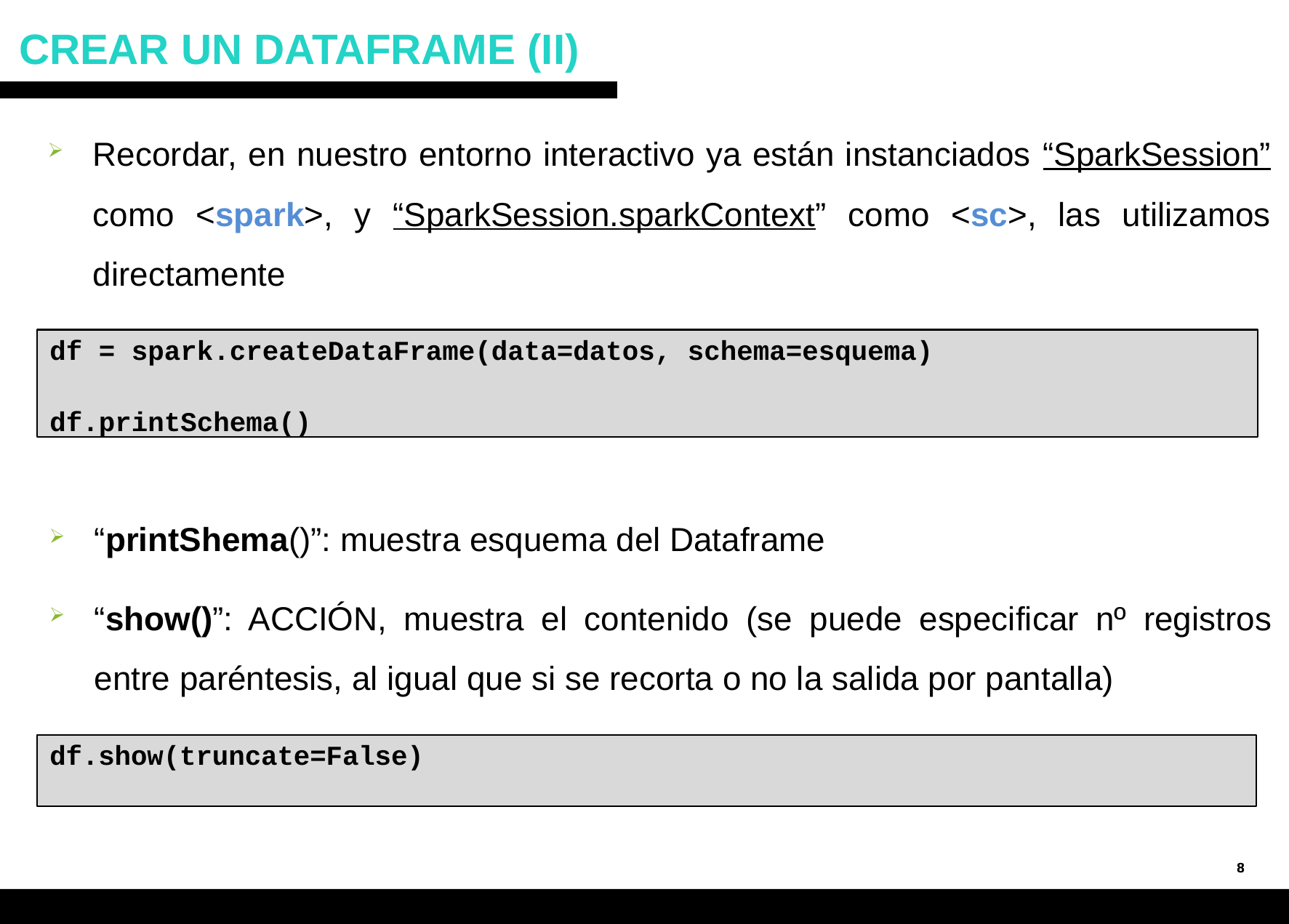

# CREAR UN DATAFRAME (II)

Recordar, en nuestro entorno interactivo ya están instanciados “SparkSession” como <spark>, y “SparkSession.sparkContext” como <sc>, las utilizamos directamente
df = spark.createDataFrame(data=datos, schema=esquema)

df.printSchema()
“printShema()”: muestra esquema del Dataframe
“show()”: ACCIÓN, muestra el contenido (se puede especificar nº registros entre paréntesis, al igual que si se recorta o no la salida por pantalla)
df.show(truncate=False)

8